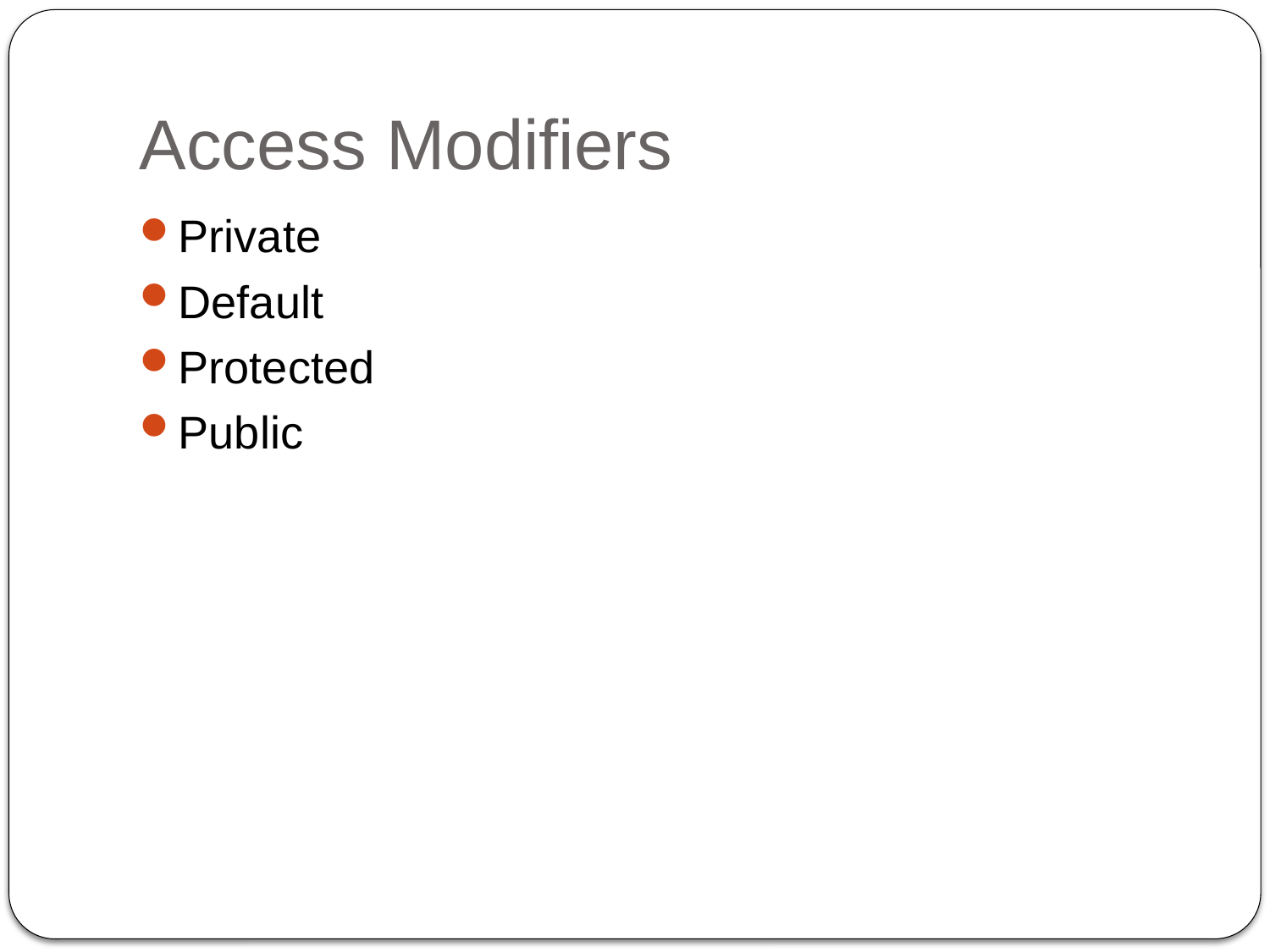

# Access Modifiers
Private
Default
Protected
Public